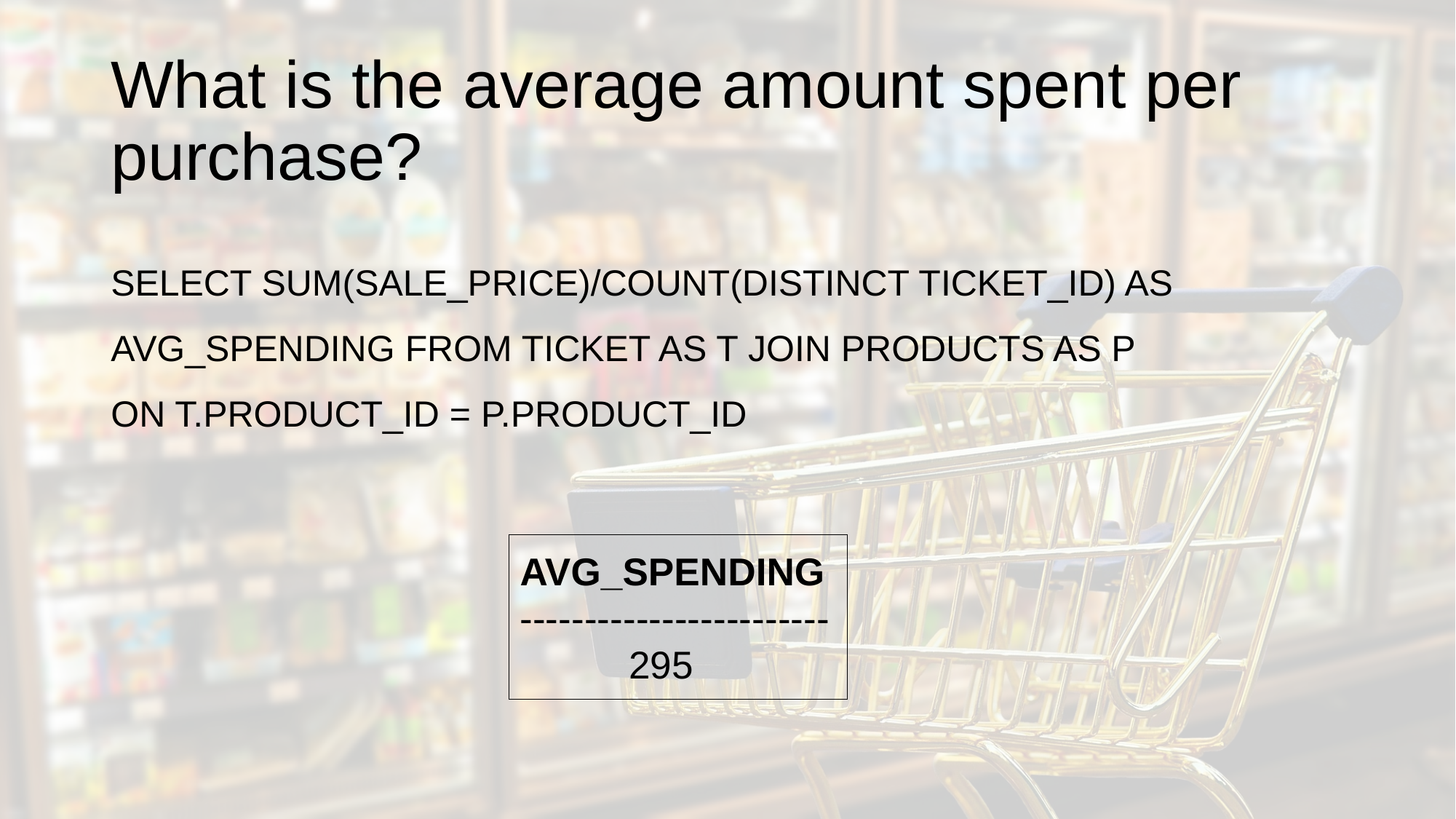

# What is the average amount spent per purchase?
SELECT SUM(SALE_PRICE)/COUNT(DISTINCT TICKET_ID) AS AVG_SPENDING FROM TICKET AS T JOIN PRODUCTS AS P
ON T.PRODUCT_ID = P.PRODUCT_ID

AVG_SPENDING
------------------------
     	295